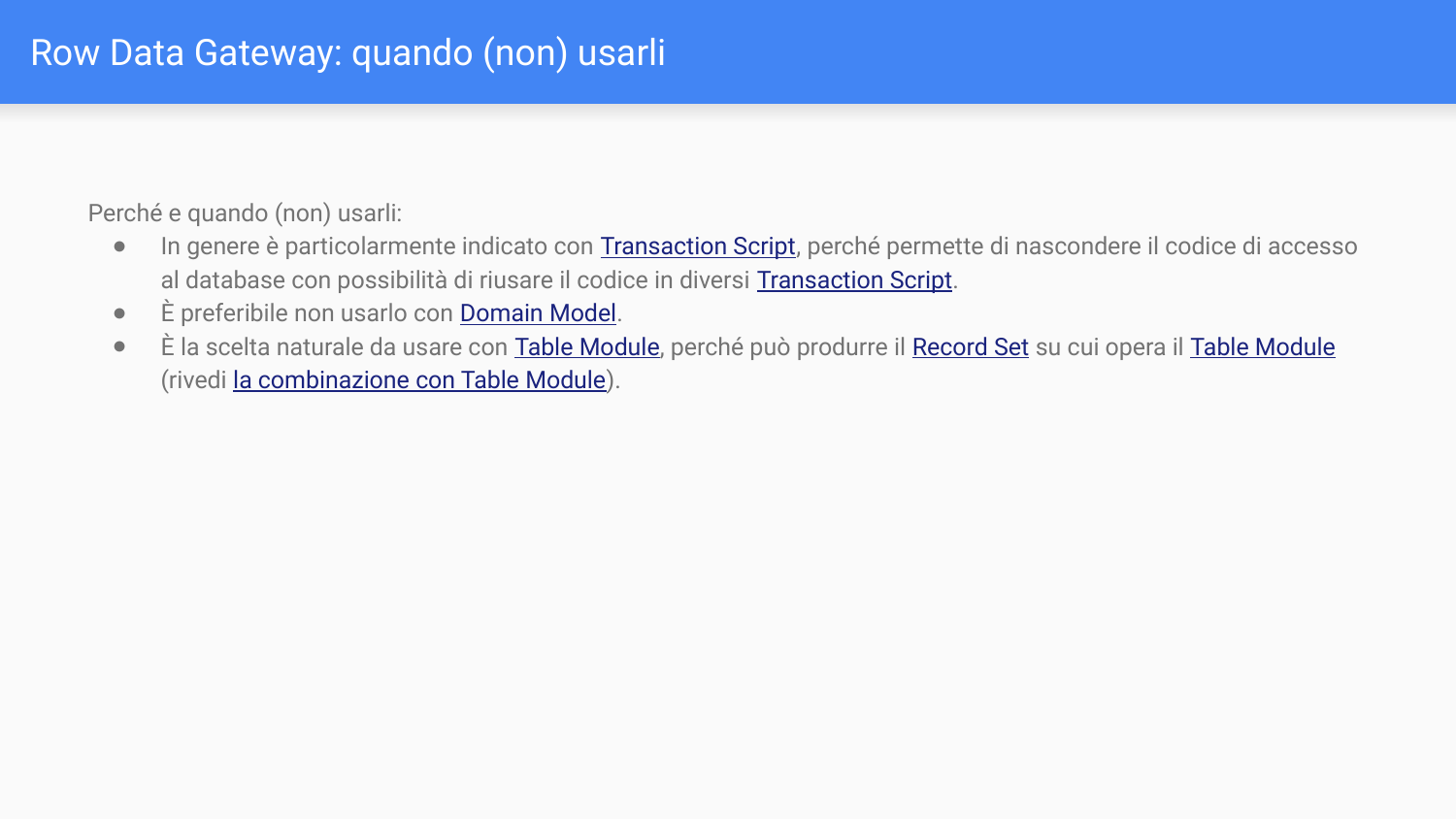

# Row Data Gateway: quando (non) usarli
Perché e quando (non) usarli:
In genere è particolarmente indicato con Transaction Script, perché permette di nascondere il codice di accesso al database con possibilità di riusare il codice in diversi Transaction Script.
È preferibile non usarlo con Domain Model.
È la scelta naturale da usare con Table Module, perché può produrre il Record Set su cui opera il Table Module (rivedi la combinazione con Table Module).